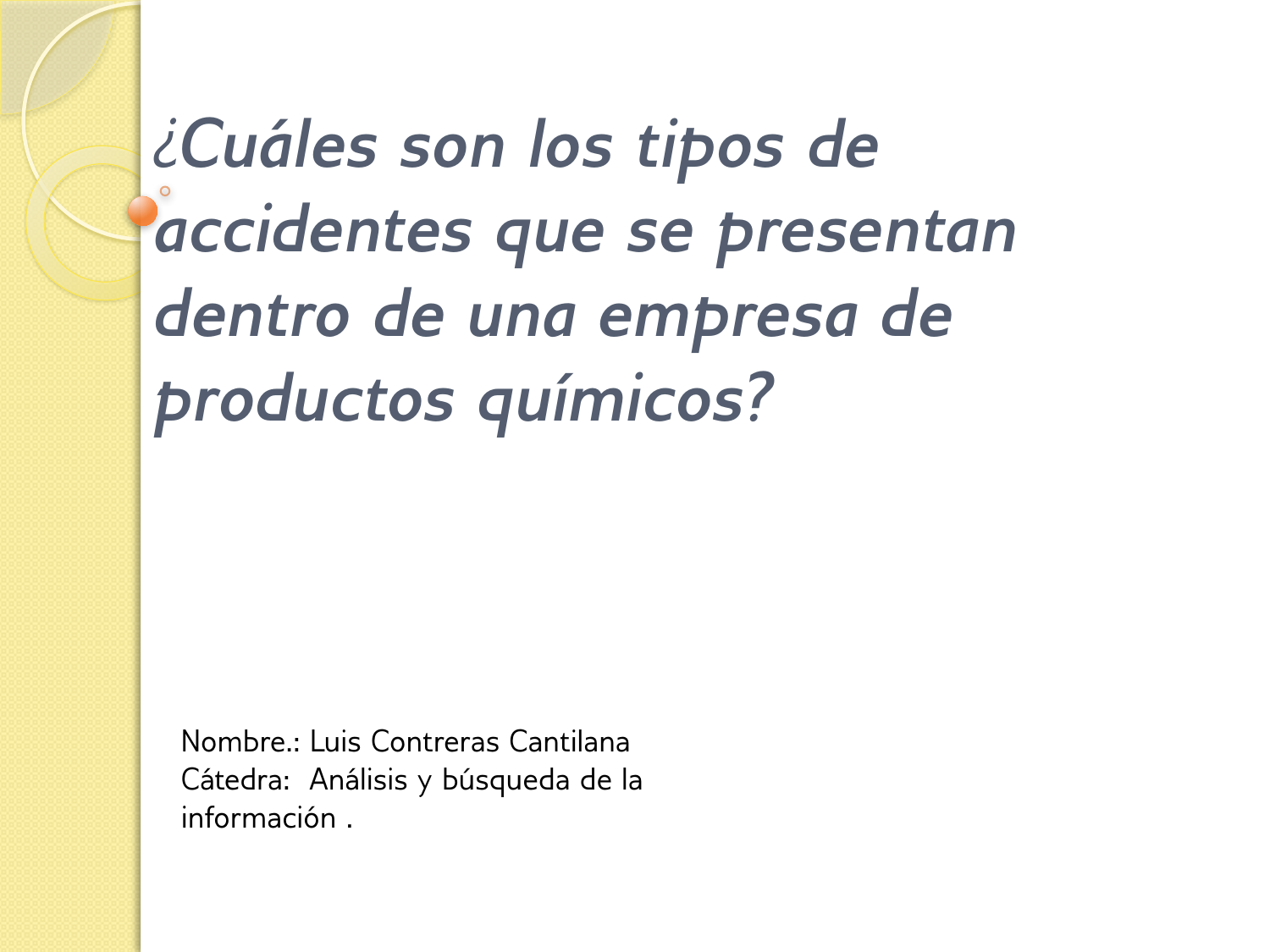

# ¿Cuáles son los tipos de accidentes que se presentan dentro de una empresa de productos químicos?
Nombre.: Luis Contreras Cantilana
Cátedra:  Análisis y búsqueda de la información .